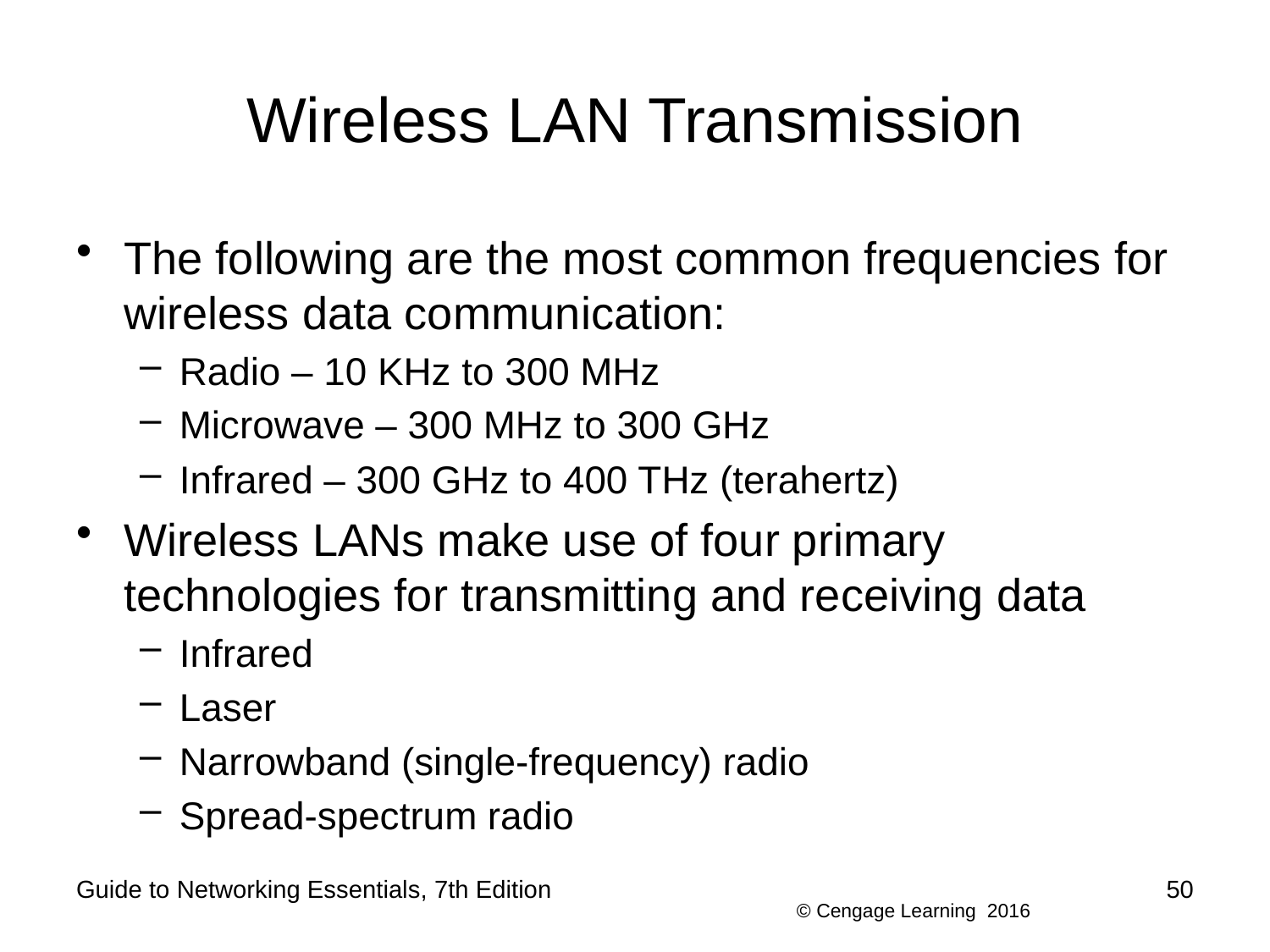

# Wireless LAN Transmission
The following are the most common frequencies for wireless data communication:
Radio – 10 KHz to 300 MHz
Microwave – 300 MHz to 300 GHz
Infrared – 300 GHz to 400 THz (terahertz)
Wireless LANs make use of four primary technologies for transmitting and receiving data
Infrared
Laser
Narrowband (single-frequency) radio
Spread-spectrum radio

Guide to Networking Essentials, 7th Edition
50